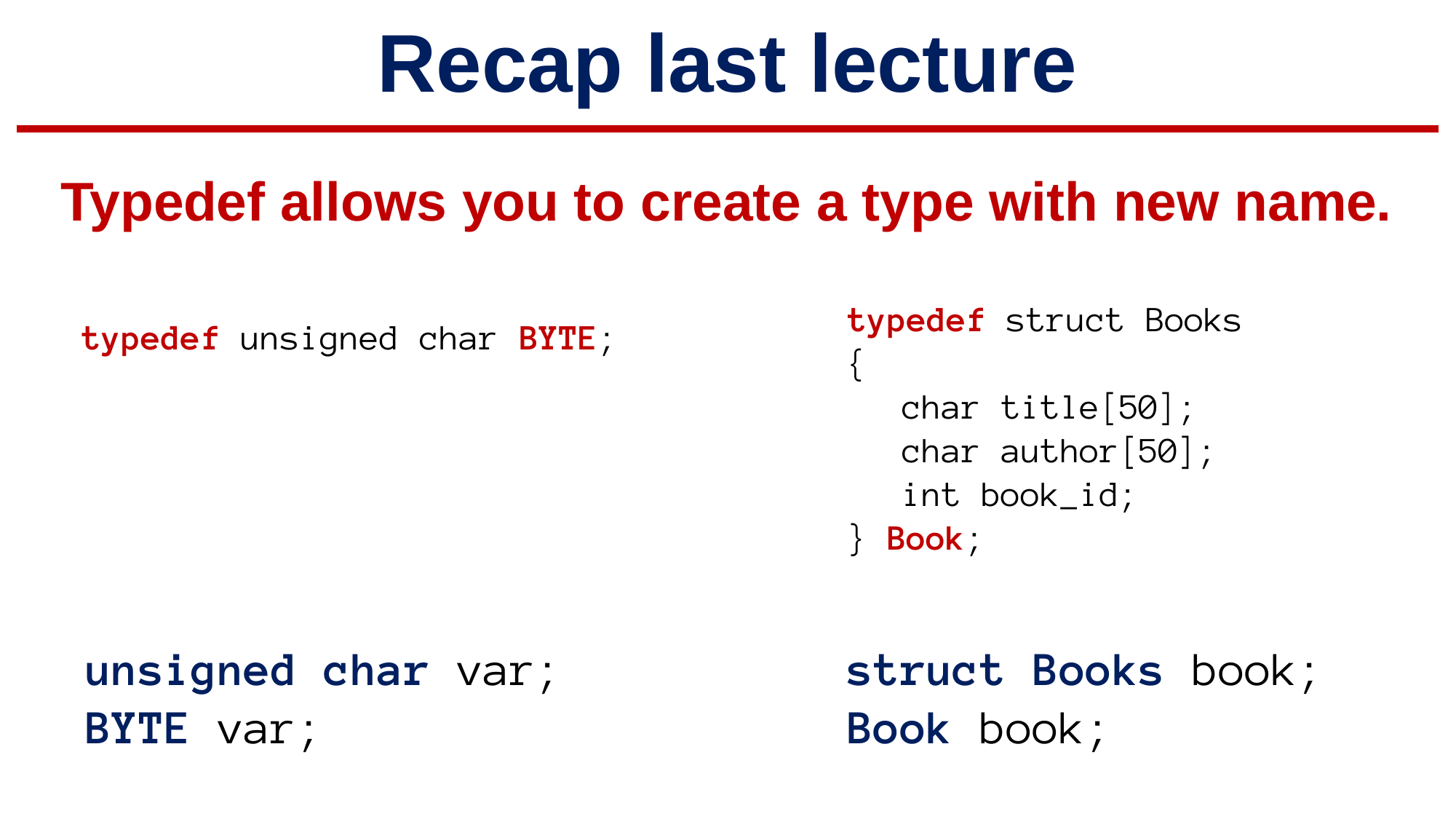

# Recap last lecture
Typedef allows you to create a type with new name.
typedef struct Books
{
char title[50]; char author[50]; int book_id;
} Book;
typedef unsigned char BYTE;
unsigned char var;
BYTE var;
struct Books book;
Book book;